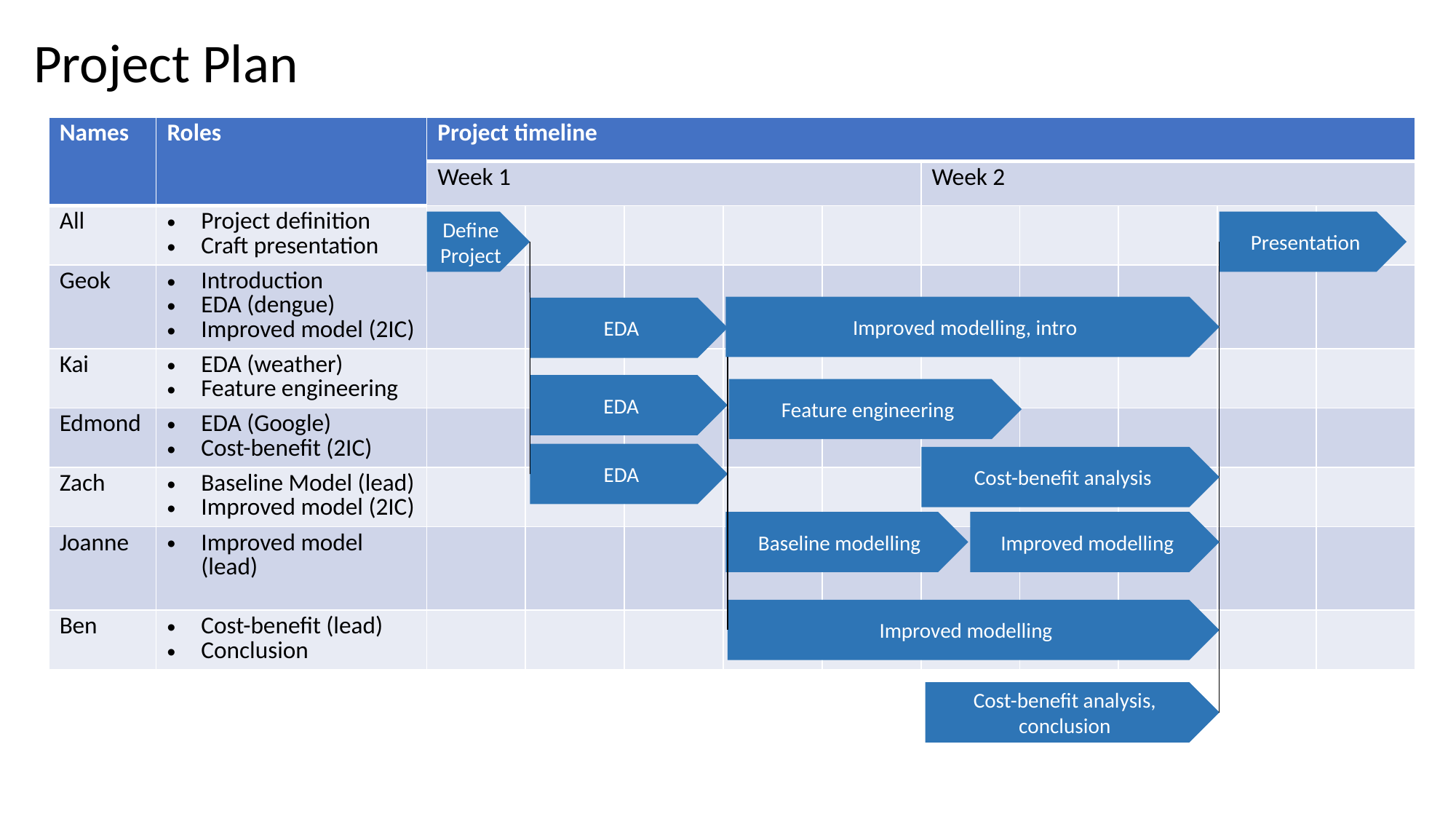

Project Plan
| Names | Roles | Project timeline |  |  |  |  |  |  |  |  |  |
| --- | --- | --- | --- | --- | --- | --- | --- | --- | --- | --- | --- |
|  |  | Week 1 |  |  |  |  | Week 2 |  |  |  |  |
| All | Project definition Craft presentation |  |  |  |  |  |  |  |  |  |  |
| Geok | Introduction EDA (dengue) Improved model (2IC) |  |  |  |  |  |  |  |  |  |  |
| Kai | EDA (weather) Feature engineering |  |  |  |  |  |  |  |  |  |  |
| Edmond | EDA (Google) Cost-benefit (2IC) |  |  |  |  |  |  |  |  |  |  |
| Zach | Baseline Model (lead) Improved model (2IC) |  |  |  |  |  |  |  |  |  |  |
| Joanne | Improved model (lead) |  |  |  |  |  |  |  |  |  |  |
| Ben | Cost-benefit (lead) Conclusion |  |  |  |  |  |  |  |  |  |  |
Define
Project
Presentation
Improved modelling, intro
EDA
EDA
Feature engineering
EDA
Cost-benefit analysis
Baseline modelling
Improved modelling
Improved modelling
Cost-benefit analysis, conclusion